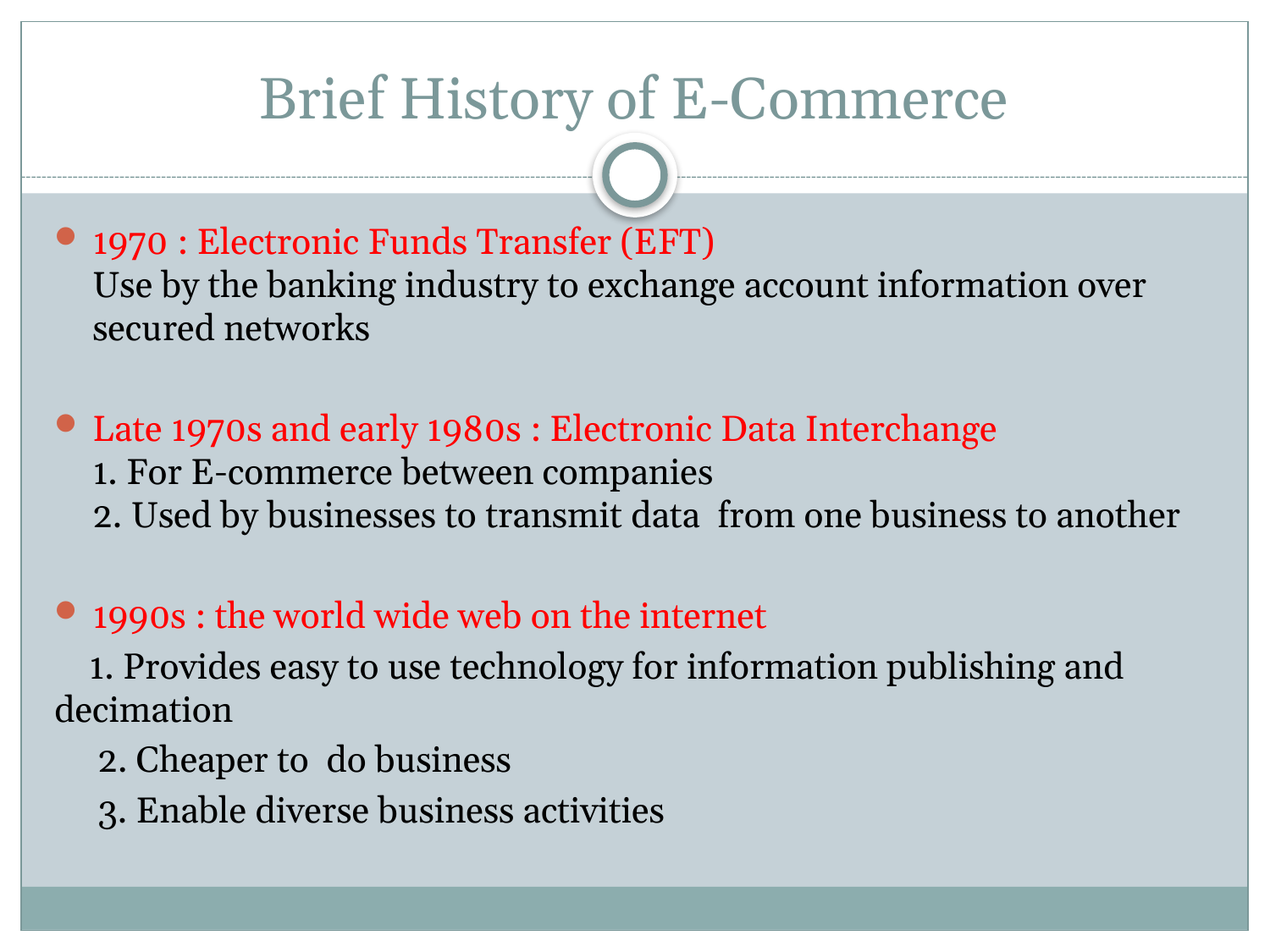

# Brief History of E-Commerce
1970 : Electronic Funds Transfer (EFT)                                                    Use by the banking industry to exchange account information over secured networks

Late 1970s and early 1980s : Electronic Data Interchange                        1. For E-commerce between companies                                                         2. Used by businesses to transmit data  from one business to another

1990s : the world wide web on the internet
    1. Provides easy to use technology for information publishing and decimation
     2. Cheaper to  do business
     3. Enable diverse business activities